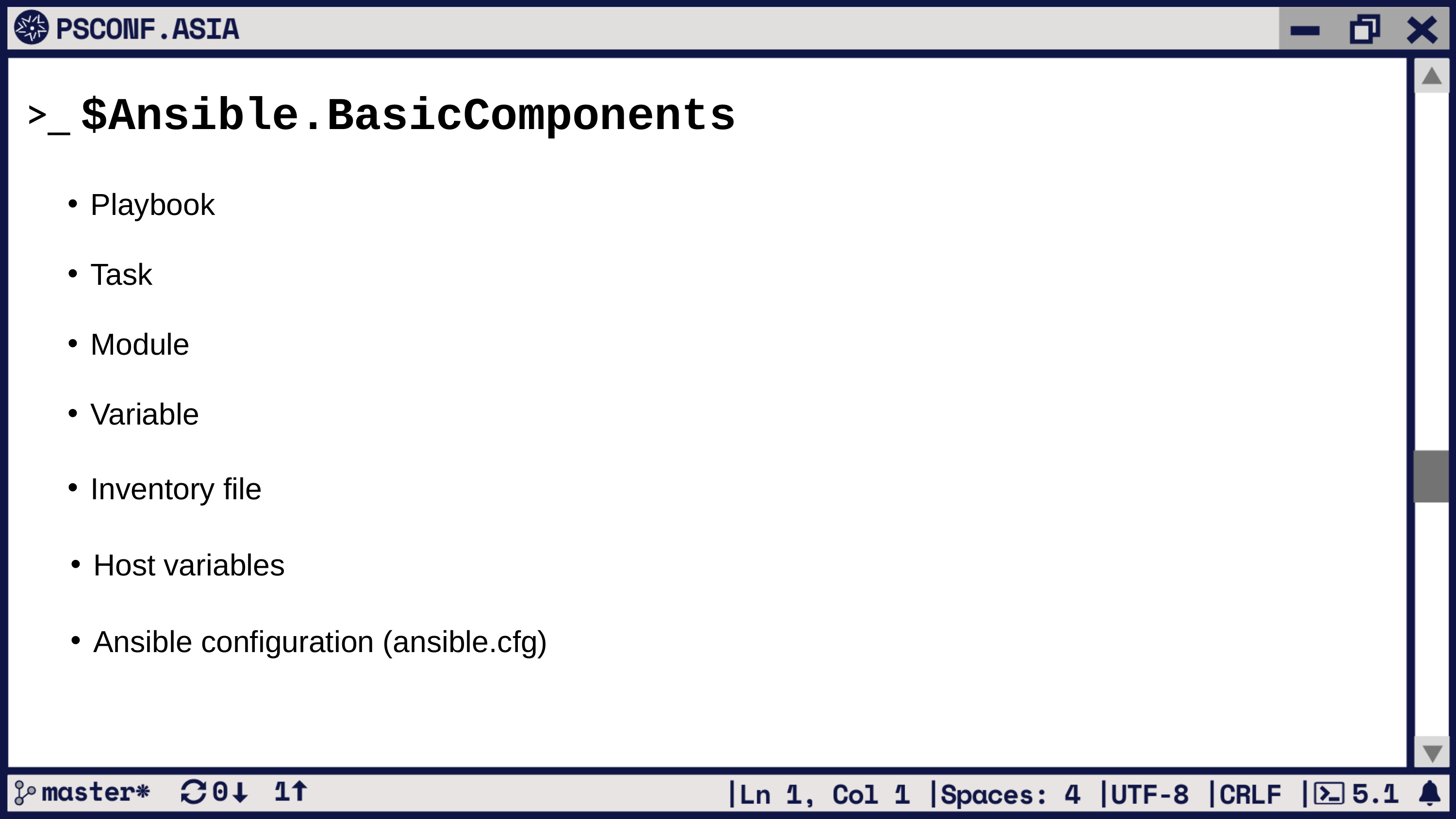

>_ $Ansible.BasicComponents
Playbook
Task
Module
Variable
Inventory file
Host variables
Ansible configuration (ansible.cfg)